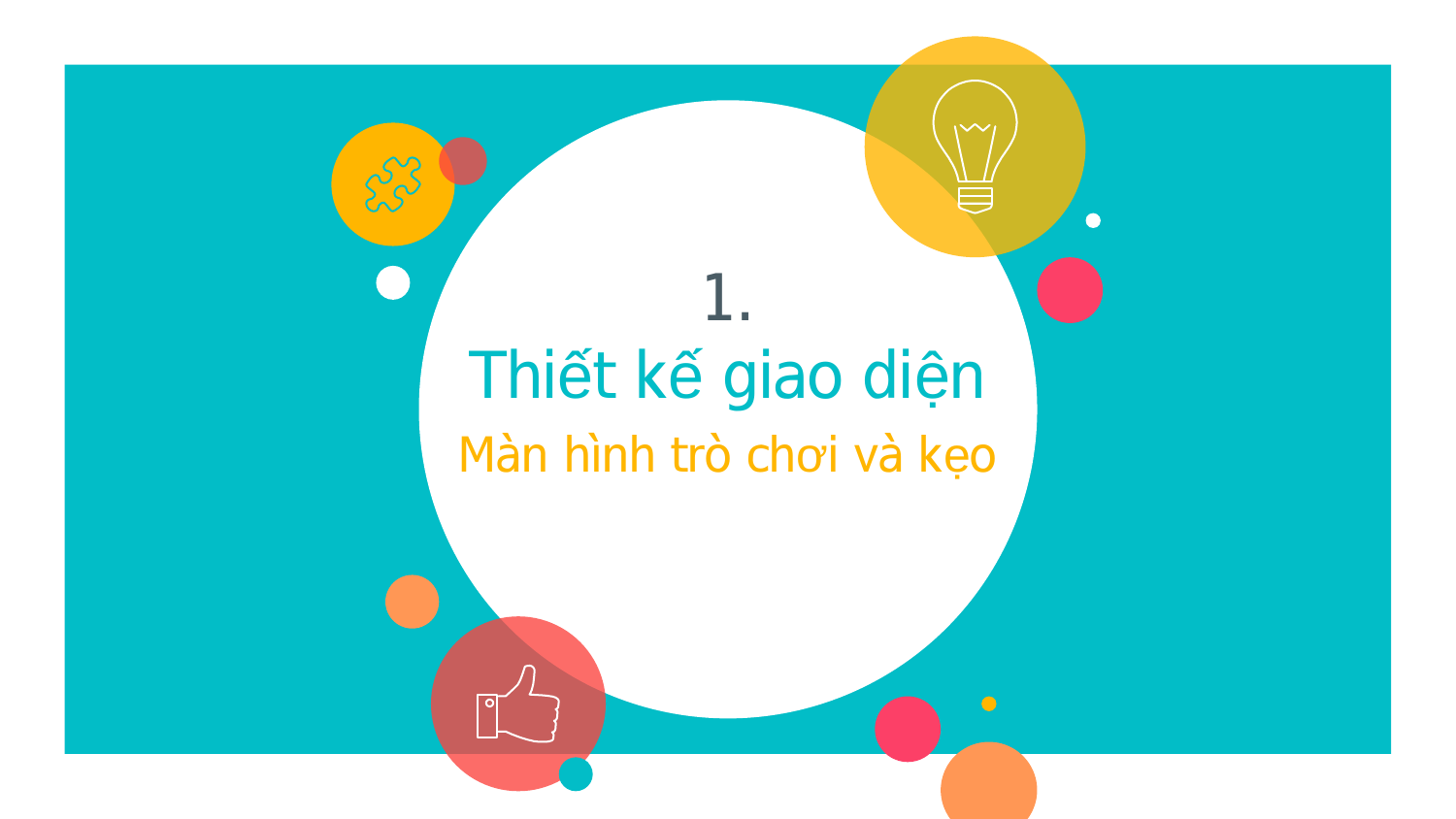

# 1.
Thiết kế giao diện
Màn hình trò chơi và kẹo